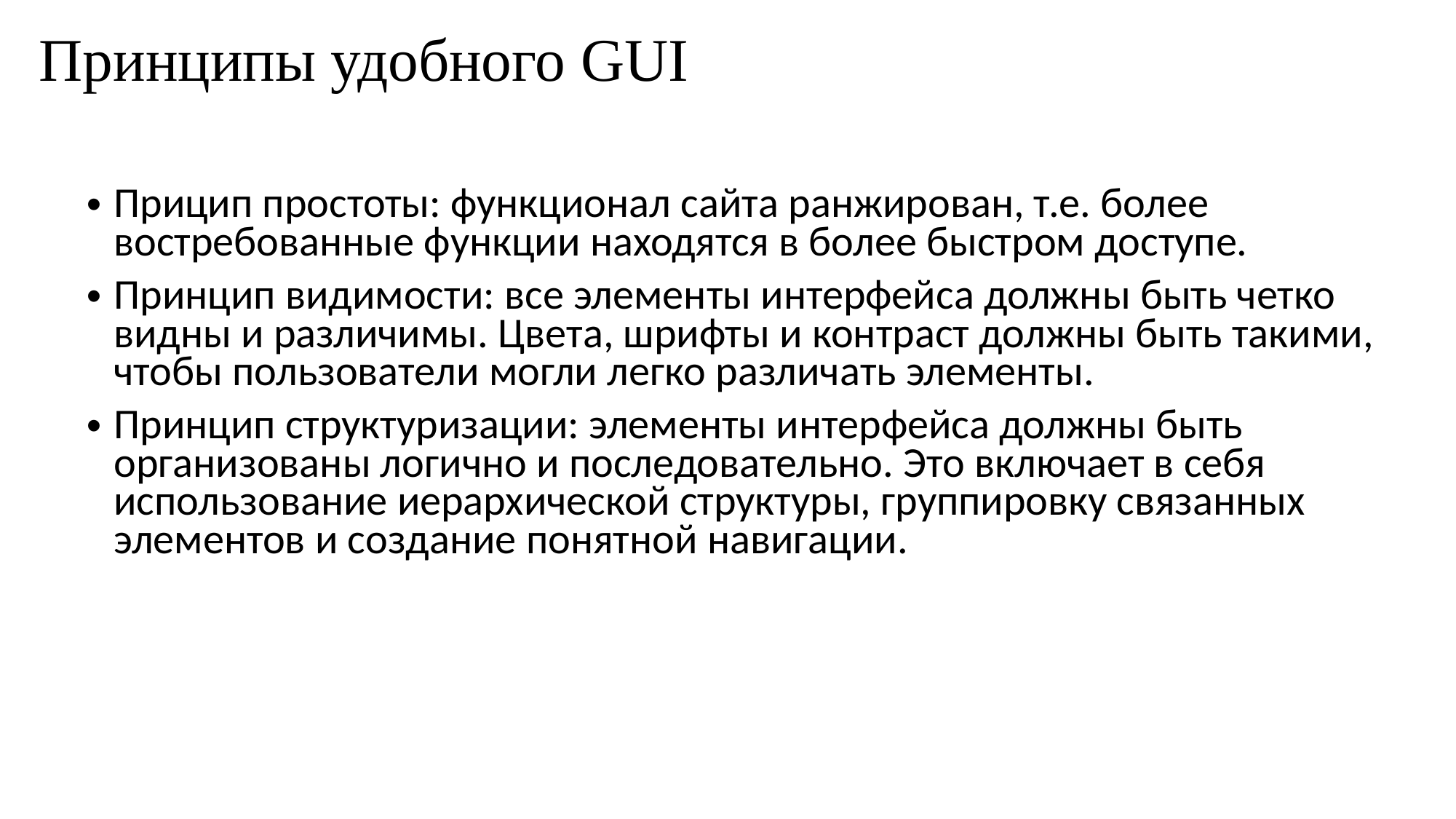

Принципы удобного GUI
Прицип простоты: функционал сайта ранжирован, т.е. более востребованные функции находятся в более быстром доступе.
Принцип видимости: все элементы интерфейса должны быть четко видны и различимы. Цвета, шрифты и контраст должны быть такими, чтобы пользователи могли легко различать элементы.
Принцип структуризации: элементы интерфейса должны быть организованы логично и последовательно. Это включает в себя использование иерархической структуры, группировку связанных элементов и создание понятной навигации.